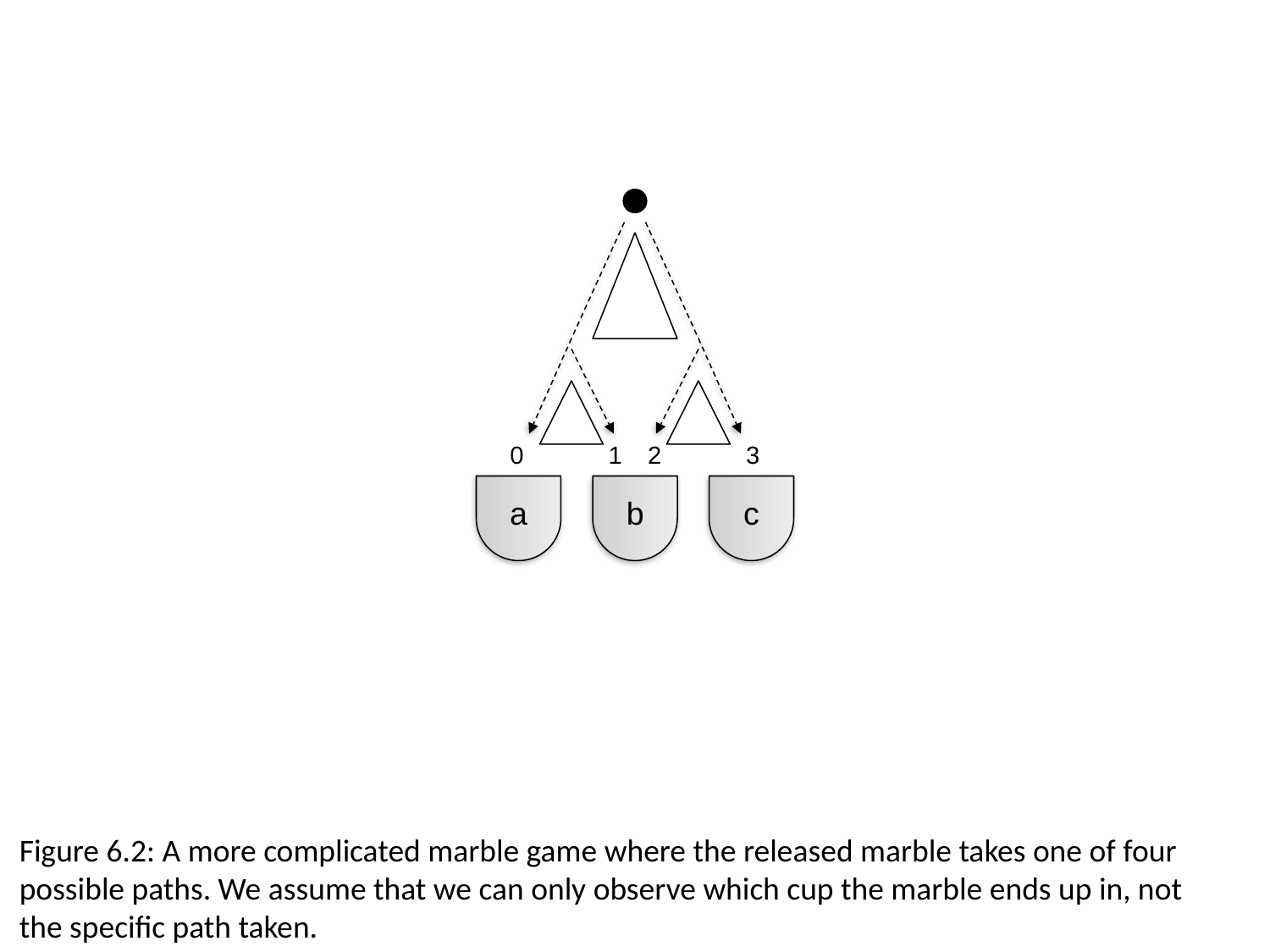

1
2
3
0
a
b
c
Figure 6.2: A more complicated marble game where the released marble takes one of four
possible paths. We assume that we can only observe which cup the marble ends up in, not
the specific path taken.